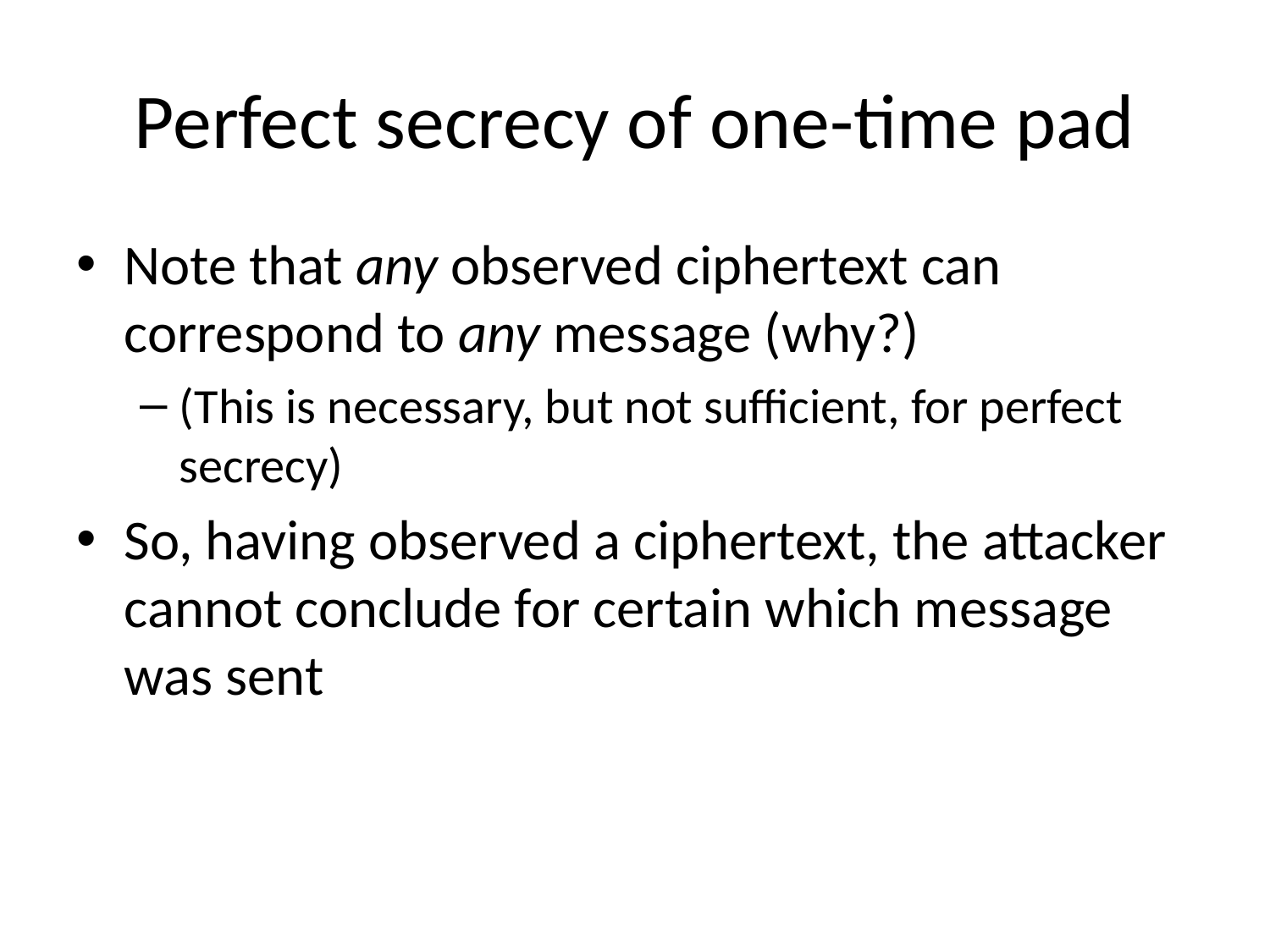

# Perfect secrecy of one-time pad
Note that any observed ciphertext can correspond to any message (why?)
(This is necessary, but not sufficient, for perfect secrecy)
So, having observed a ciphertext, the attacker cannot conclude for certain which message was sent